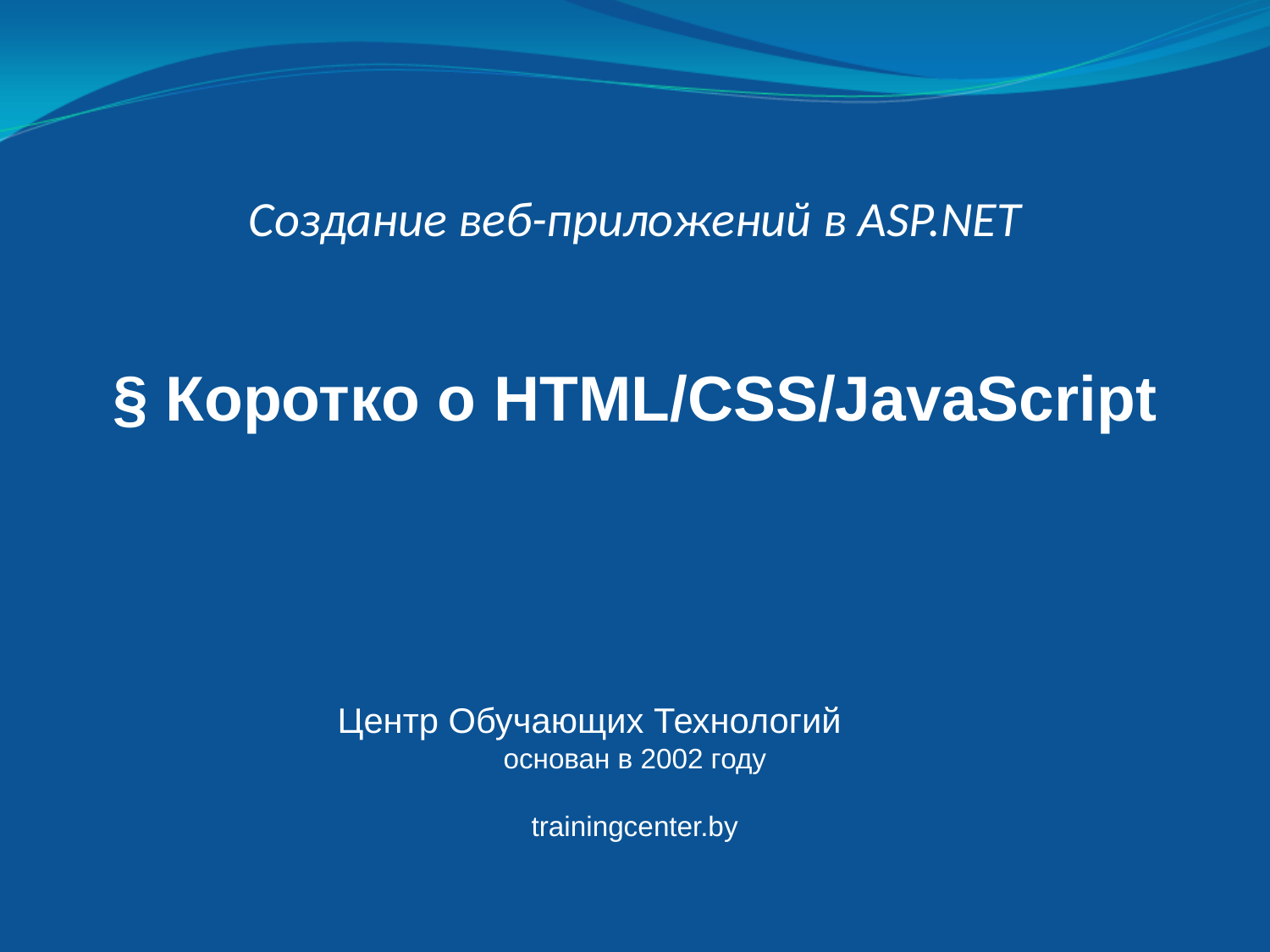

Создание веб-приложений в ASP.NET
§ Коротко о HTML/CSS/JavaScript
Центр Обучающих Технологий
основан в 2002 году

trainingcenter.by